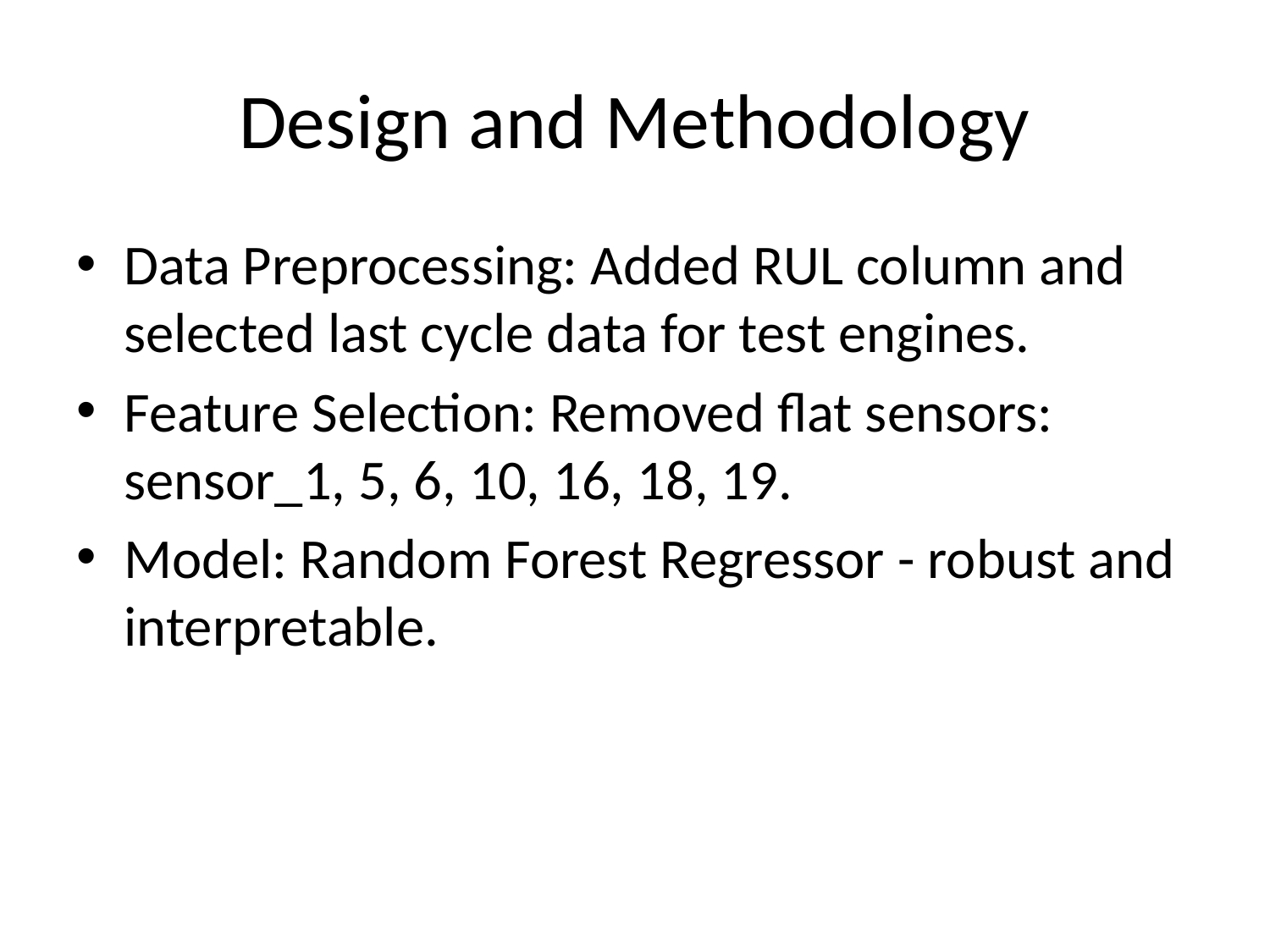

# Design and Methodology
Data Preprocessing: Added RUL column and selected last cycle data for test engines.
Feature Selection: Removed flat sensors: sensor_1, 5, 6, 10, 16, 18, 19.
Model: Random Forest Regressor - robust and interpretable.